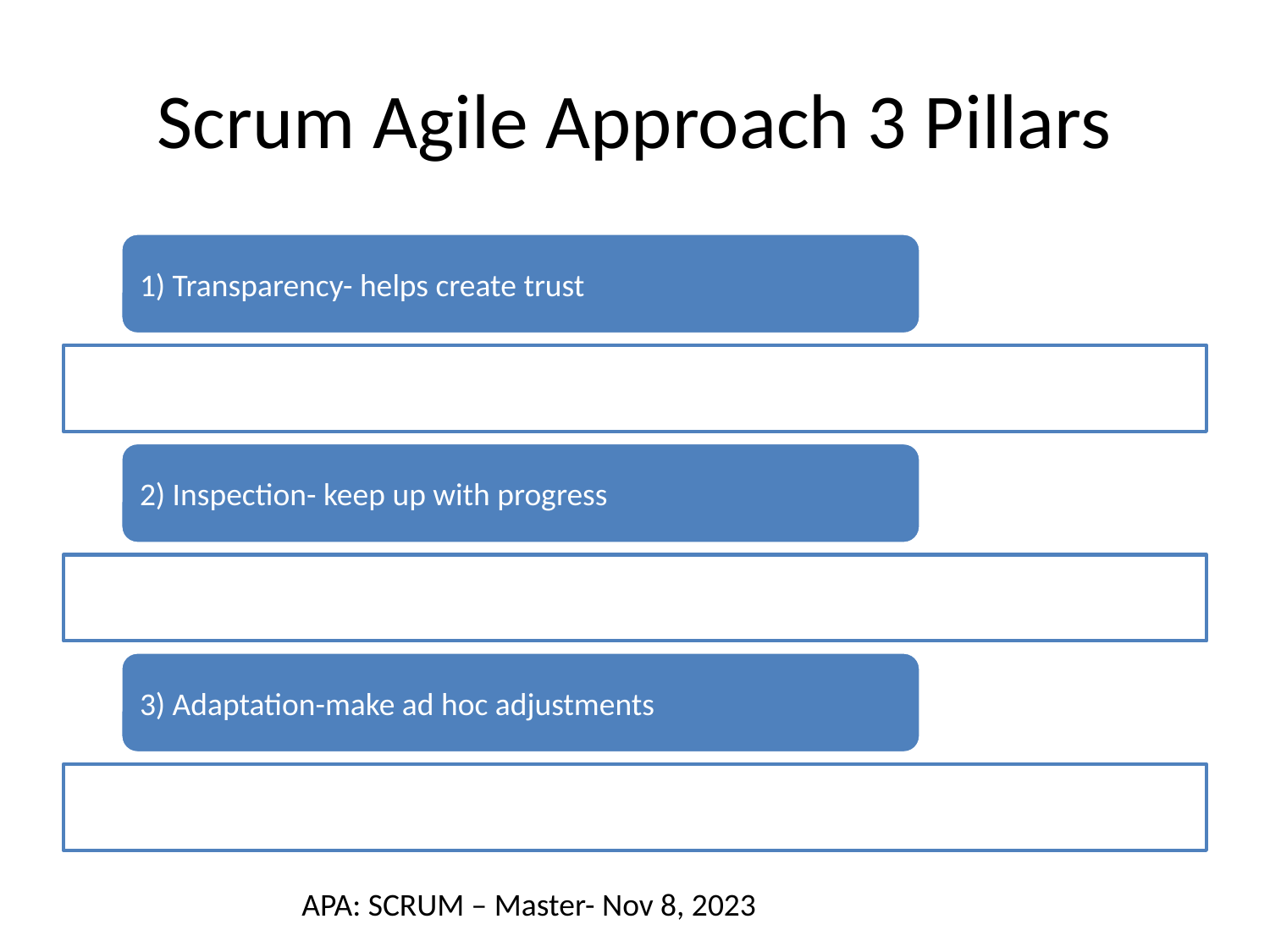

# Scrum Agile Approach 3 Pillars
1) Transparency- helps create trust
2) Inspection- keep up with progress
3) Adaptation-make ad hoc adjustments
APA: SCRUM – Master- Nov 8, 2023